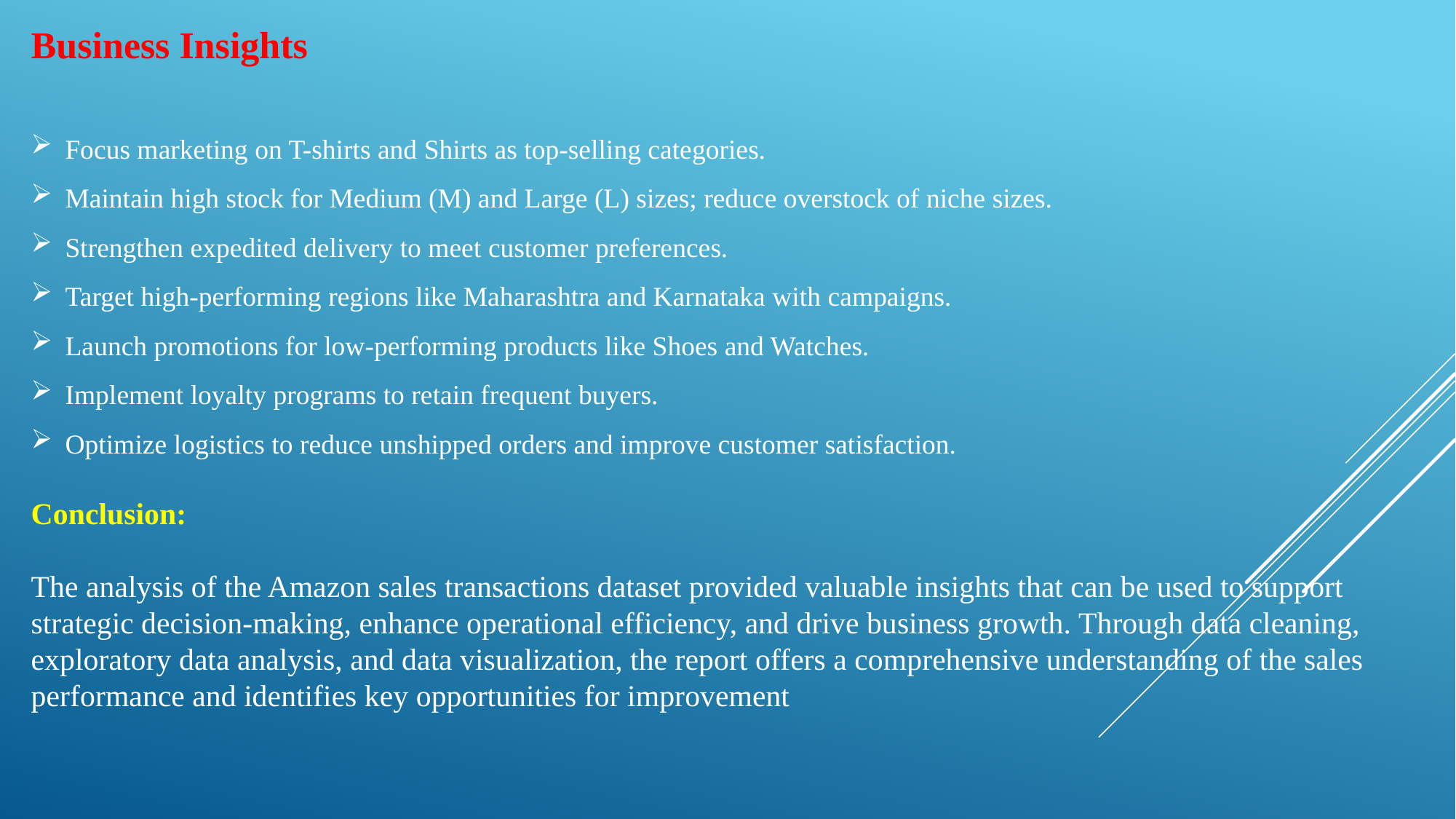

Business Insights

Focus marketing on T-shirts and Shirts as top-selling categories.
Maintain high stock for Medium (M) and Large (L) sizes; reduce overstock of niche sizes.
Strengthen expedited delivery to meet customer preferences.
Target high-performing regions like Maharashtra and Karnataka with campaigns.
Launch promotions for low-performing products like Shoes and Watches.
Implement loyalty programs to retain frequent buyers.
Optimize logistics to reduce unshipped orders and improve customer satisfaction.
Conclusion:

The analysis of the Amazon sales transactions dataset provided valuable insights that can be used to support strategic decision-making, enhance operational efficiency, and drive business growth. Through data cleaning, exploratory data analysis, and data visualization, the report offers a comprehensive understanding of the sales performance and identifies key opportunities for improvement